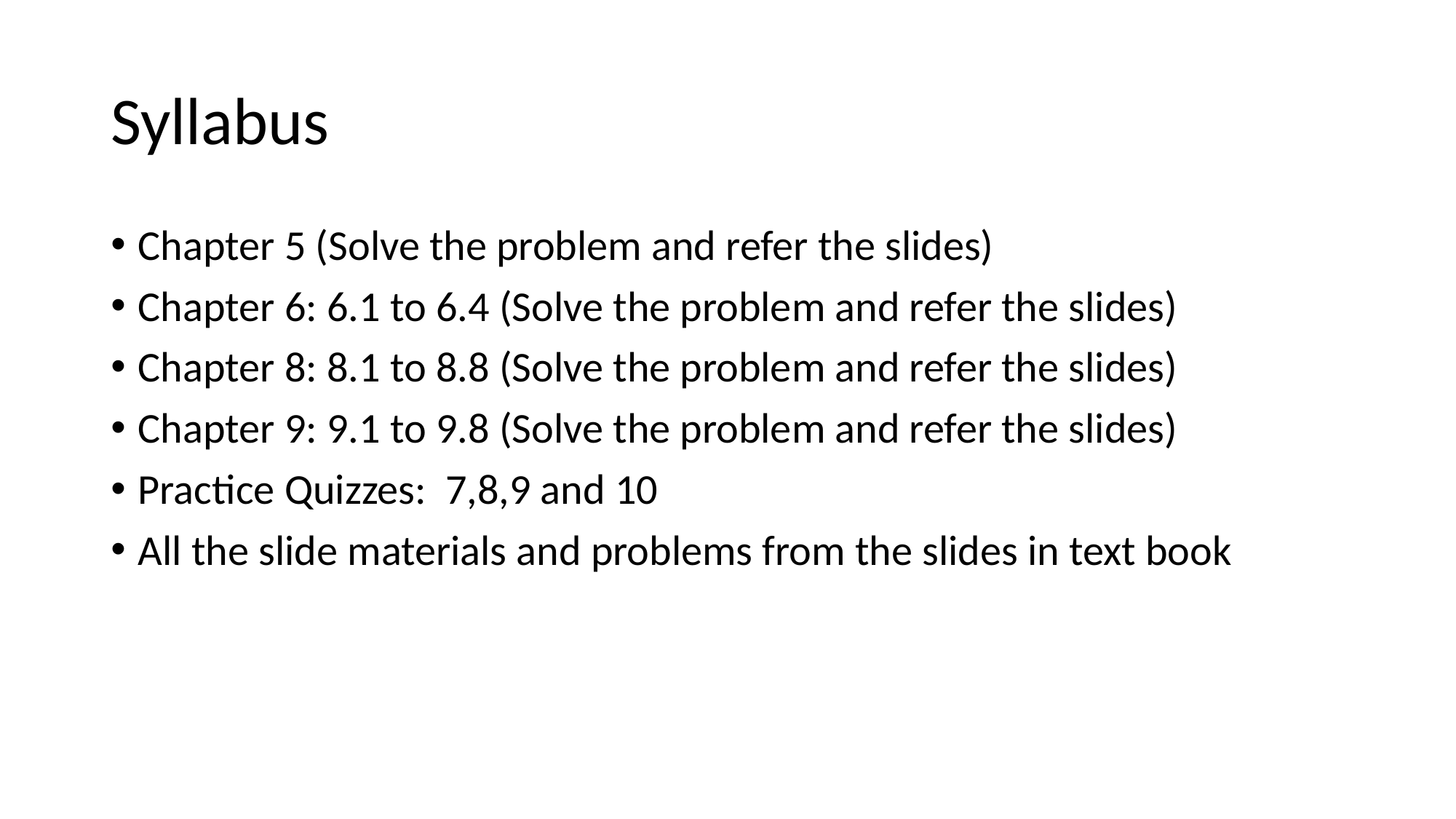

# Syllabus
Chapter 5 (Solve the problem and refer the slides)
Chapter 6: 6.1 to 6.4 (Solve the problem and refer the slides)
Chapter 8: 8.1 to 8.8 (Solve the problem and refer the slides)
Chapter 9: 9.1 to 9.8 (Solve the problem and refer the slides)
Practice Quizzes:  7,8,9 and 10
All the slide materials and problems from the slides in text book